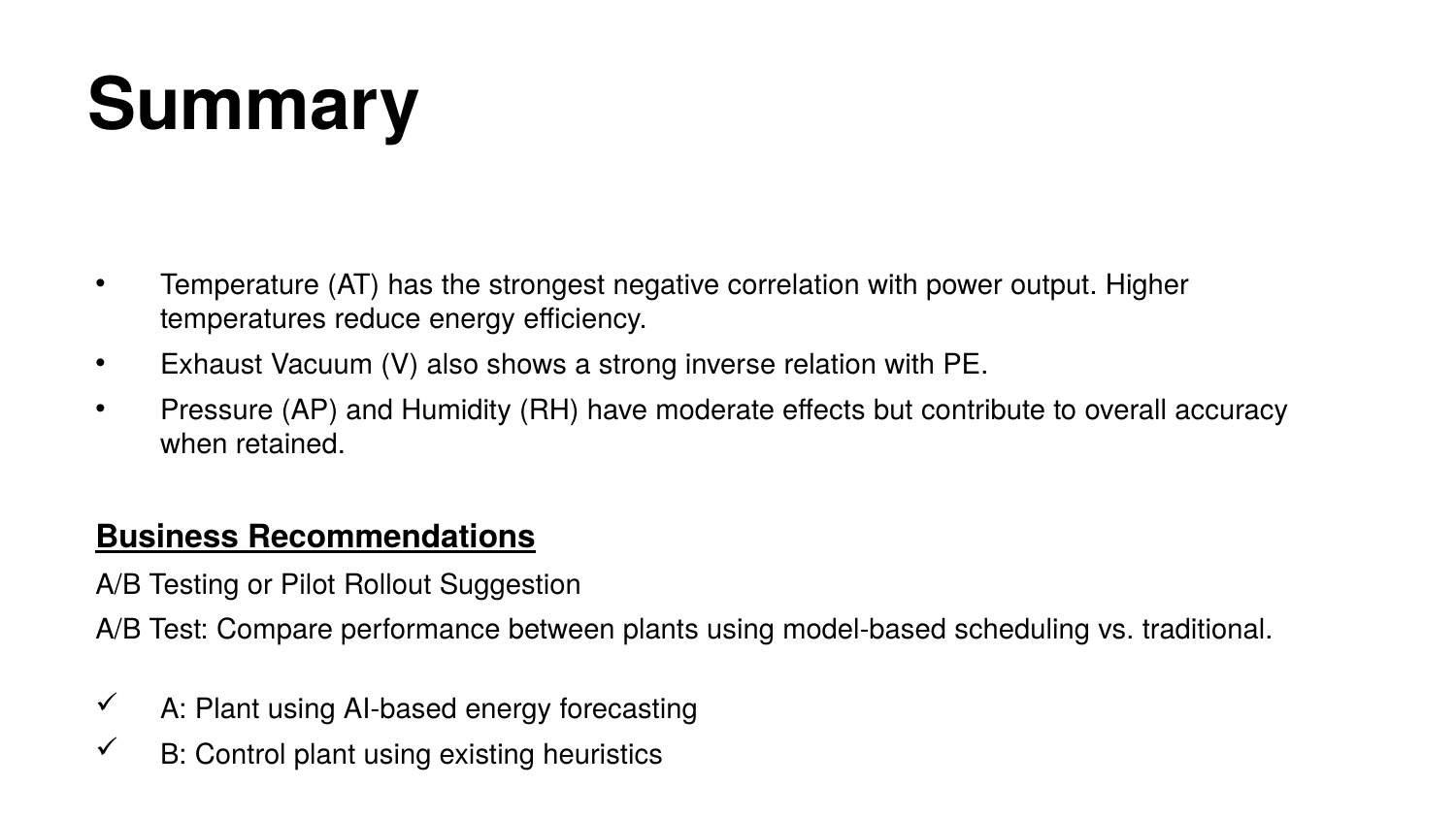

# Summary
Temperature (AT) has the strongest negative correlation with power output. Higher temperatures reduce energy efficiency.
Exhaust Vacuum (V) also shows a strong inverse relation with PE.
Pressure (AP) and Humidity (RH) have moderate effects but contribute to overall accuracy when retained.

Business Recommendations
A/B Testing or Pilot Rollout Suggestion
A/B Test: Compare performance between plants using model-based scheduling vs. traditional.
A: Plant using AI-based energy forecasting
B: Control plant using existing heuristics